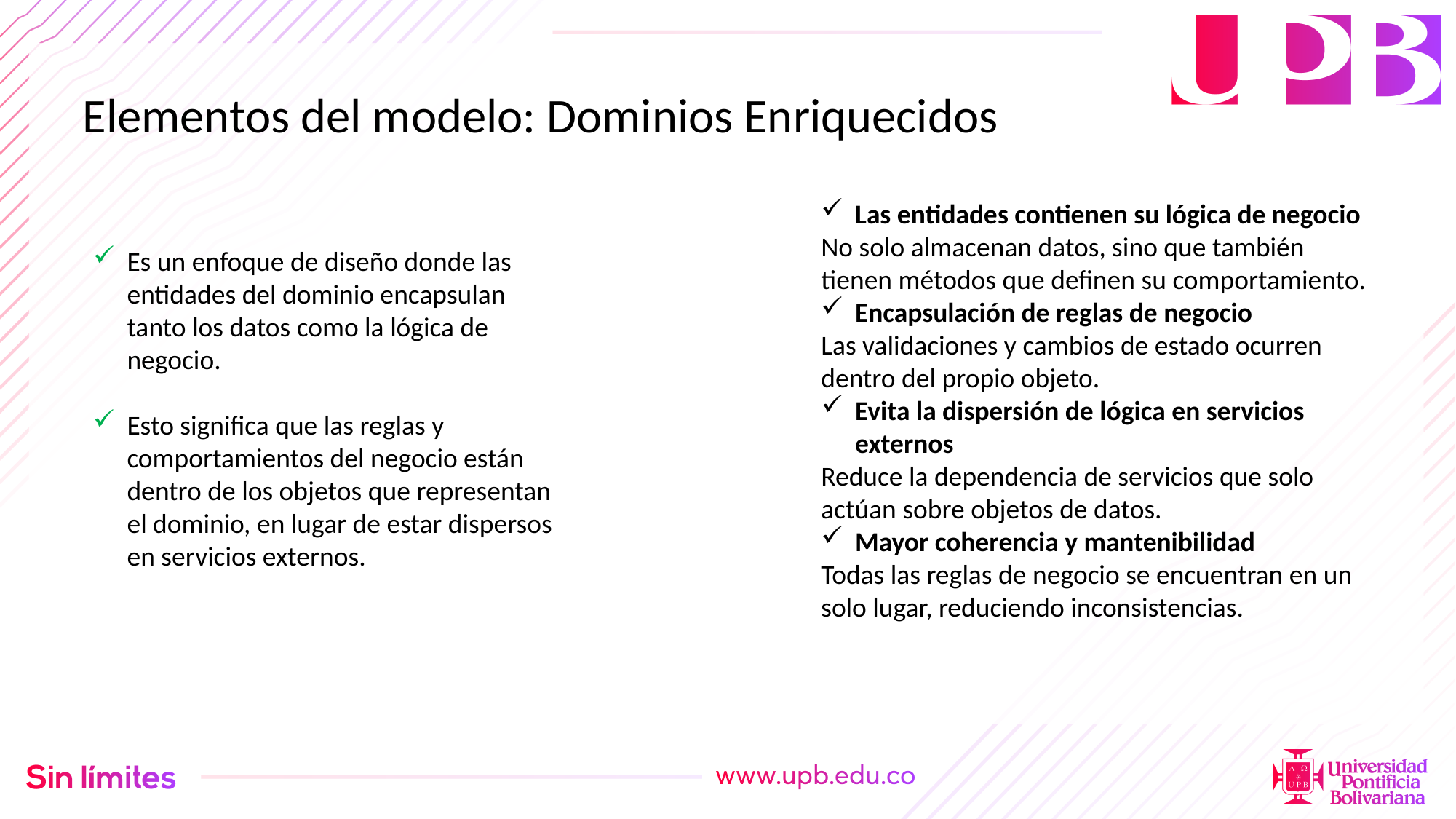

Elementos del modelo: Dominios Enriquecidos
Las entidades contienen su lógica de negocio
No solo almacenan datos, sino que también tienen métodos que definen su comportamiento.
Encapsulación de reglas de negocio
Las validaciones y cambios de estado ocurren dentro del propio objeto.
Evita la dispersión de lógica en servicios externos
Reduce la dependencia de servicios que solo actúan sobre objetos de datos.
Mayor coherencia y mantenibilidad
Todas las reglas de negocio se encuentran en un solo lugar, reduciendo inconsistencias.

Es un enfoque de diseño donde las entidades del dominio encapsulan tanto los datos como la lógica de negocio.

Esto significa que las reglas y comportamientos del negocio están dentro de los objetos que representan el dominio, en lugar de estar dispersos en servicios externos.